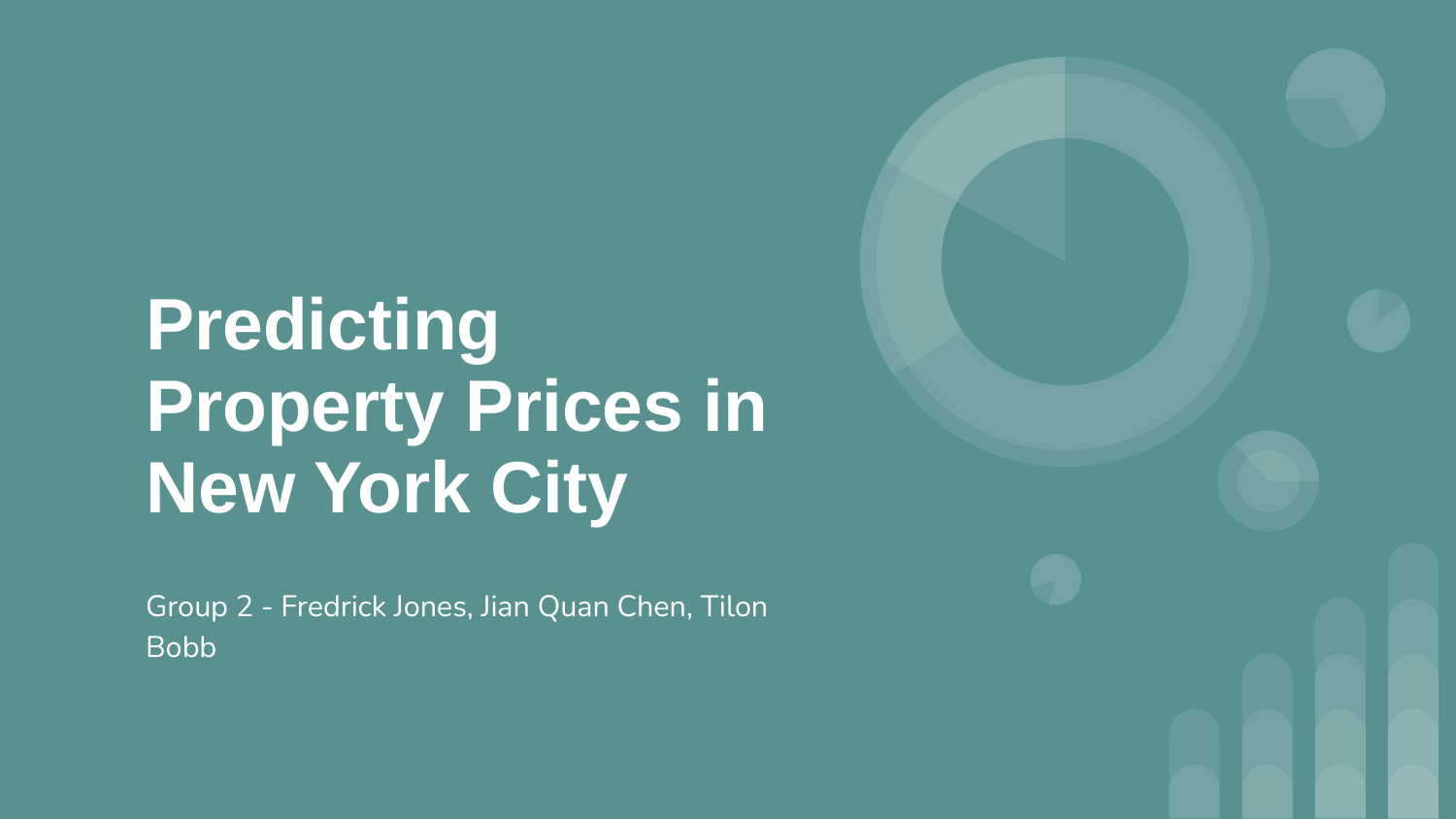

# Predicting Property Prices in New York City
Group 2 - Fredrick Jones, Jian Quan Chen, Tilon Bobb